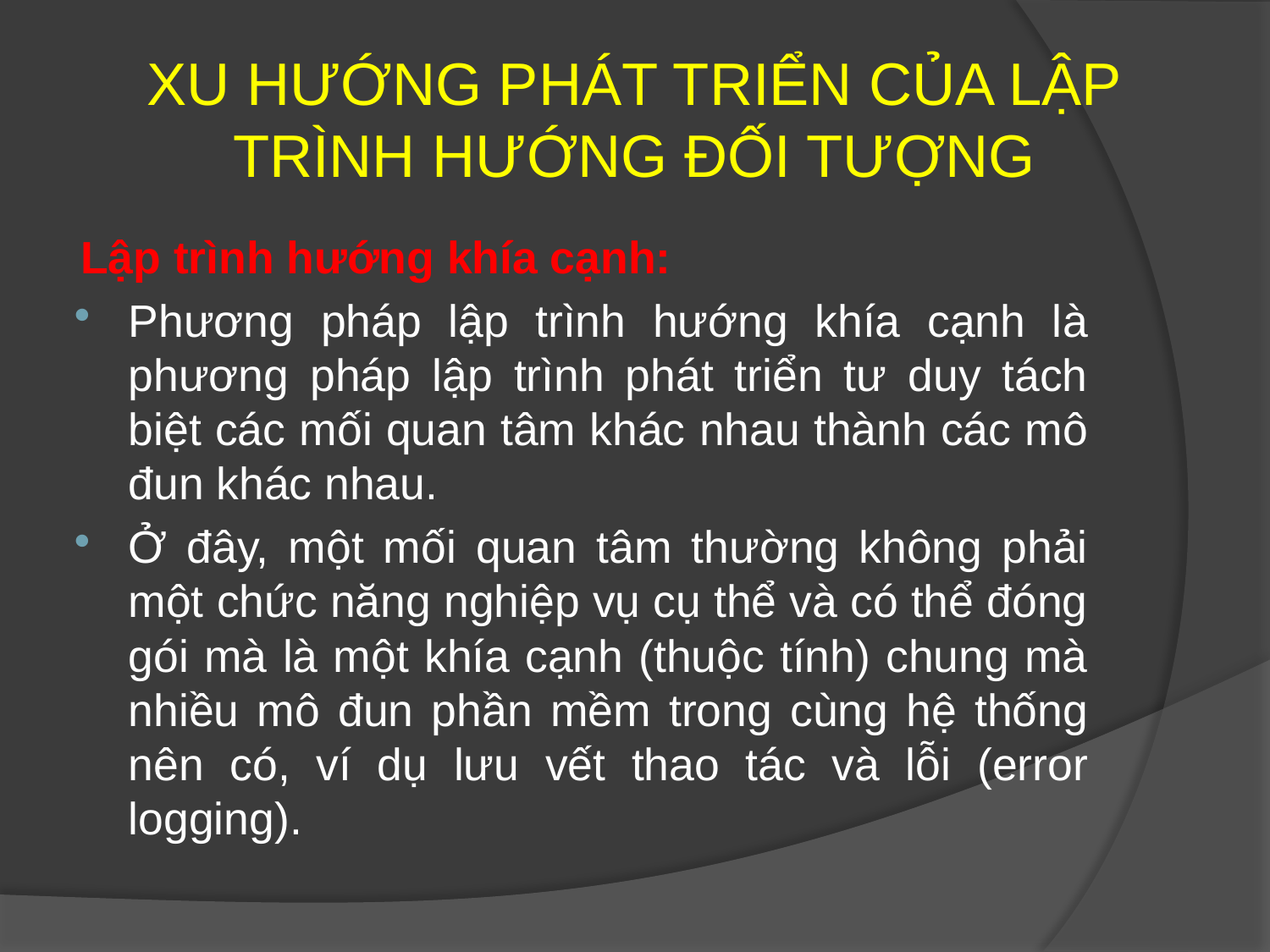

# XU HƯỚNG PHÁT TRIỂN CỦA LẬP TRÌNH HƯỚNG ĐỐI TƯỢNG
Lập trình hướng khía cạnh:
Phương pháp lập trình hướng khía cạnh là phương pháp lập trình phát triển tư duy tách biệt các mối quan tâm khác nhau thành các mô đun khác nhau.
Ở đây, một mối quan tâm thường không phải một chức năng nghiệp vụ cụ thể và có thể đóng gói mà là một khía cạnh (thuộc tính) chung mà nhiều mô đun phần mềm trong cùng hệ thống nên có, ví dụ lưu vết thao tác và lỗi (error logging).